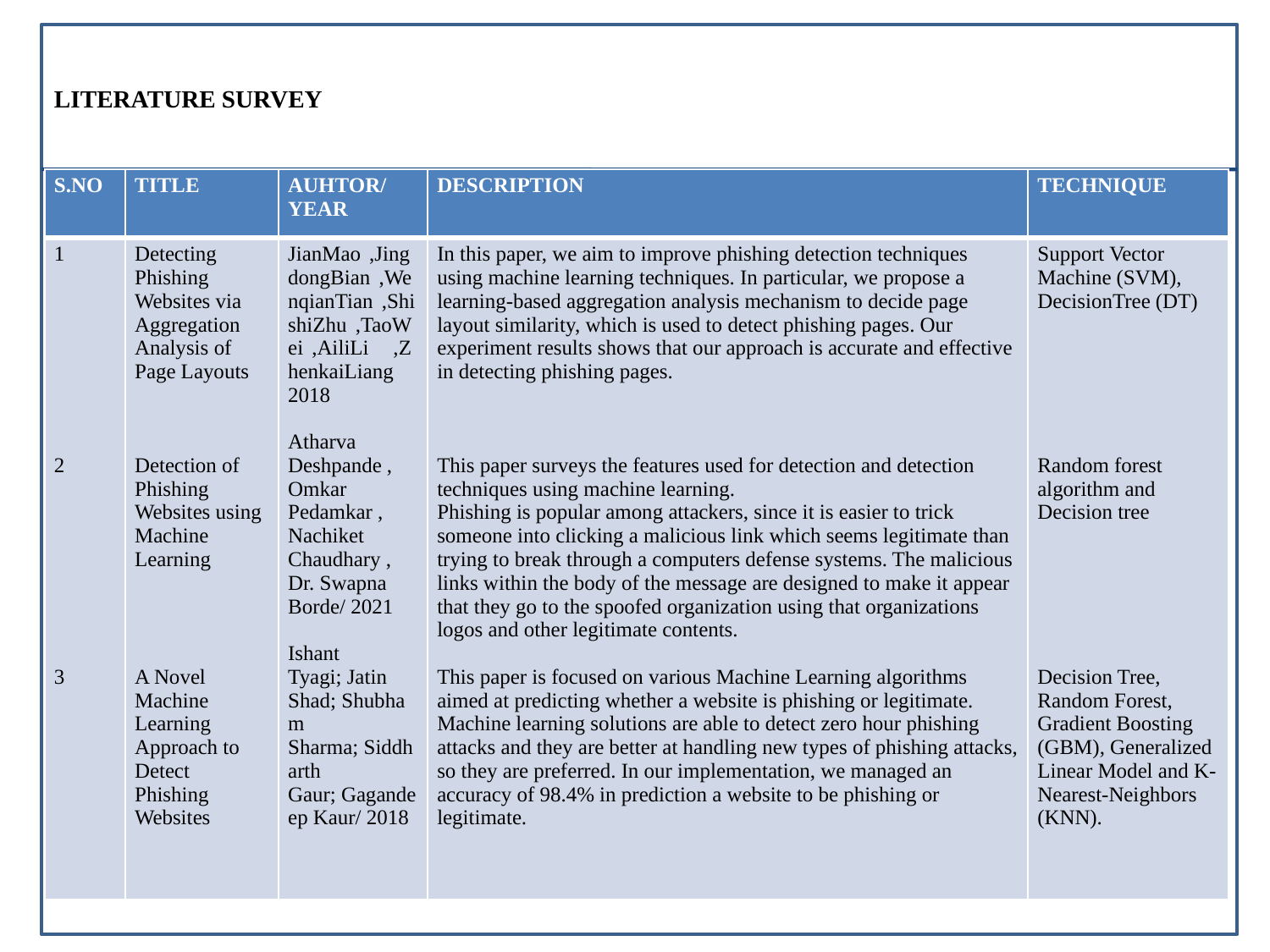

# LITERATURE SURVEY
| S.NO | TITLE | AUHTOR/YEAR | DESCRIPTION | TECHNIQUE |
| --- | --- | --- | --- | --- |
| 1 2 3 | Detecting Phishing Websites via Aggregation Analysis of Page Layouts Detection of Phishing Websites using Machine Learning A Novel Machine Learning Approach to Detect Phishing Websites | JianMao ,JingdongBian ,WenqianTian ,ShishiZhu ,TaoWei ,AiliLi ,ZhenkaiLiang 2018 Atharva Deshpande , Omkar Pedamkar , Nachiket Chaudhary , Dr. Swapna Borde/ 2021 Ishant Tyagi; Jatin Shad; Shubham Sharma; Siddharth Gaur; Gagandeep Kaur/ 2018 | In this paper, we aim to improve phishing detection techniques using machine learning techniques. In particular, we propose a learning-based aggregation analysis mechanism to decide page layout similarity, which is used to detect phishing pages. Our experiment results shows that our approach is accurate and effective in detecting phishing pages. This paper surveys the features used for detection and detection techniques using machine learning. Phishing is popular among attackers, since it is easier to trick someone into clicking a malicious link which seems legitimate than trying to break through a computers defense systems. The malicious links within the body of the message are designed to make it appear that they go to the spoofed organization using that organizations logos and other legitimate contents. This paper is focused on various Machine Learning algorithms aimed at predicting whether a website is phishing or legitimate. Machine learning solutions are able to detect zero hour phishing attacks and they are better at handling new types of phishing attacks, so they are preferred. In our implementation, we managed an accuracy of 98.4% in prediction a website to be phishing or legitimate. | Support Vector Machine (SVM), DecisionTree (DT) Random forest algorithm and Decision tree Decision Tree, Random Forest, Gradient Boosting (GBM), Generalized Linear Model and K-Nearest-Neighbors (KNN). |